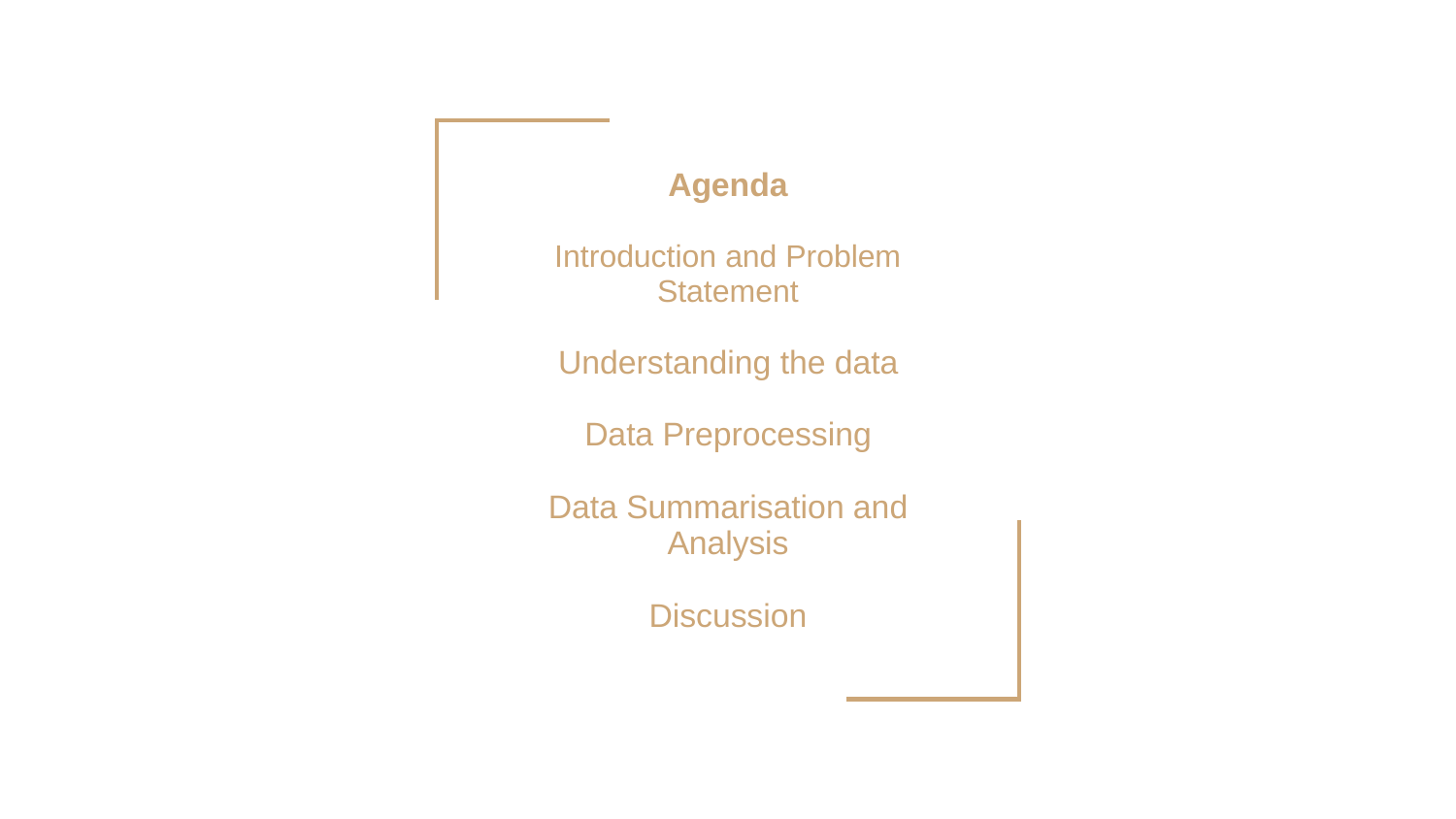

Agenda

Introduction and Problem Statement

Understanding the data

Data Preprocessing

Data Summarisation and Analysis

Discussion